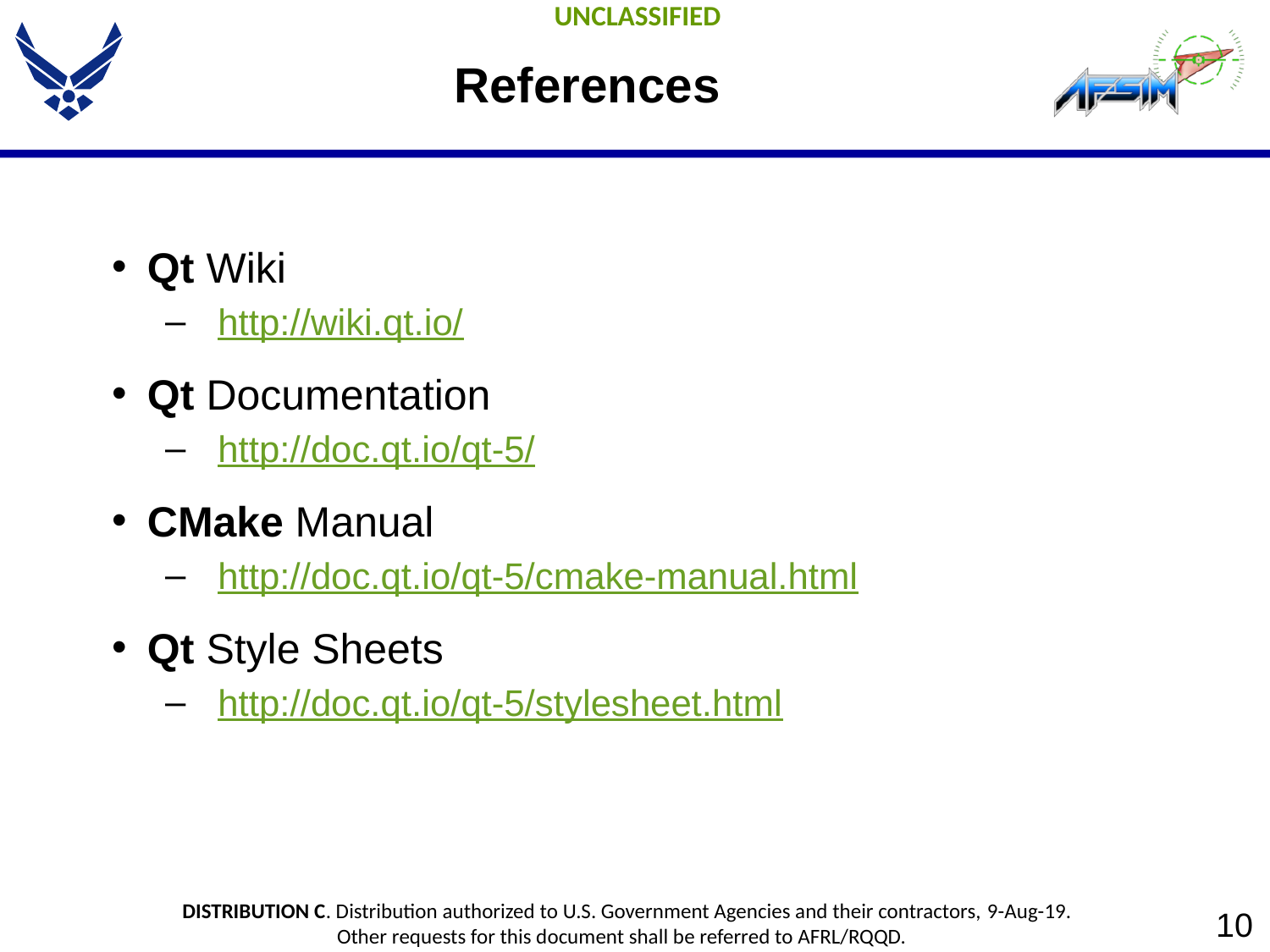

# References
Qt Wiki
http://wiki.qt.io/
Qt Documentation
http://doc.qt.io/qt-5/
CMake Manual
http://doc.qt.io/qt-5/cmake-manual.html
Qt Style Sheets
http://doc.qt.io/qt-5/stylesheet.html